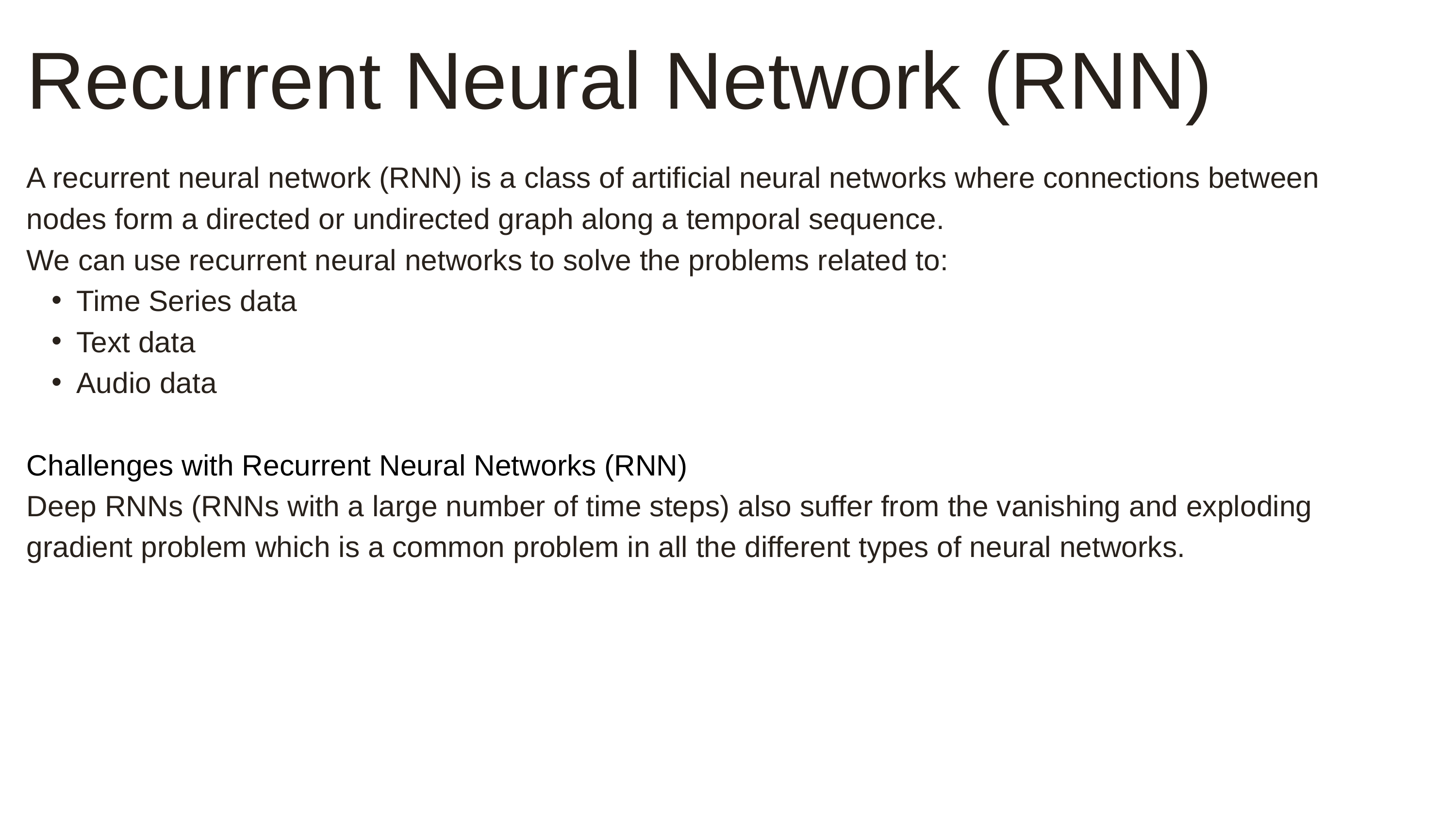

Recurrent Neural Network (RNN)
A recurrent neural network (RNN) is a class of artificial neural networks where connections between nodes form a directed or undirected graph along a temporal sequence.
We can use recurrent neural networks to solve the problems related to:
Time Series data
Text data
Audio data

Challenges with Recurrent Neural Networks (RNN)
Deep RNNs (RNNs with a large number of time steps) also suffer from the vanishing and exploding gradient problem which is a common problem in all the different types of neural networks.